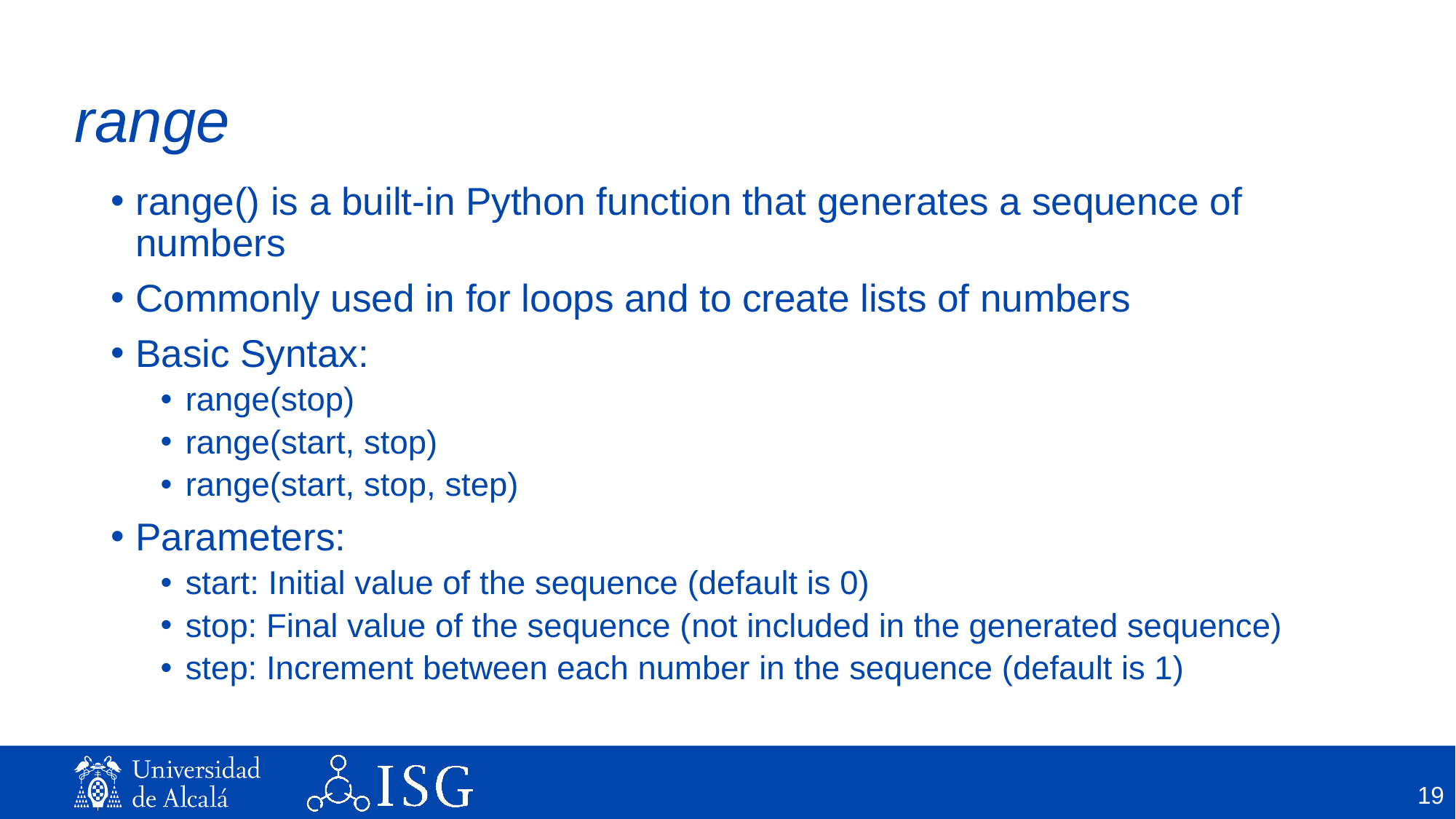

# range
range() is a built-in Python function that generates a sequence of numbers
Commonly used in for loops and to create lists of numbers
Basic Syntax:
range(stop)
range(start, stop)
range(start, stop, step)
Parameters:
start: Initial value of the sequence (default is 0)
stop: Final value of the sequence (not included in the generated sequence)
step: Increment between each number in the sequence (default is 1)